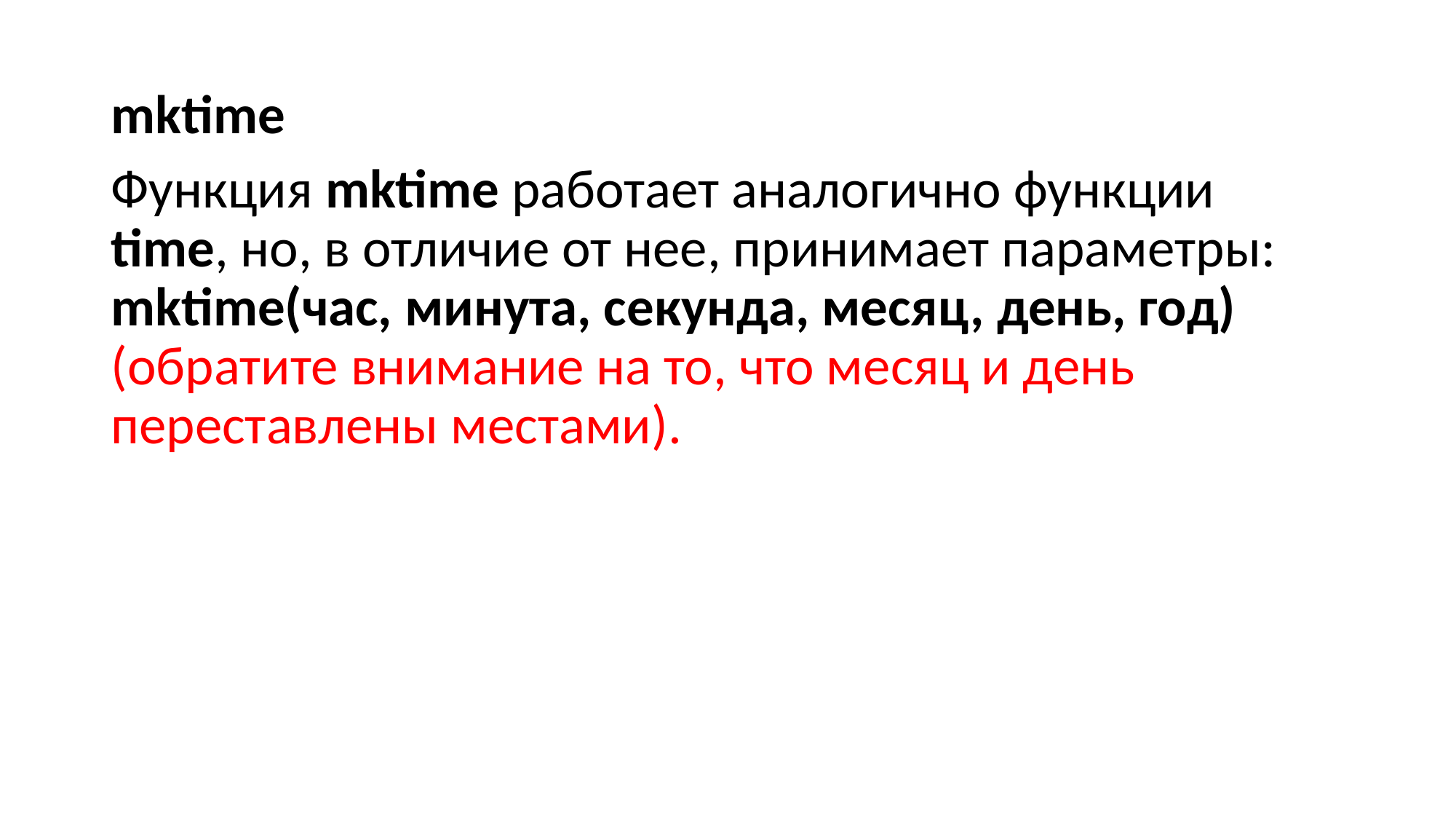

#
mktime
Функция mktime работает аналогично функции time, но, в отличие от нее, принимает параметры: mktime(час, минута, секунда, месяц, день, год) (обратите внимание на то, что месяц и день переставлены местами).